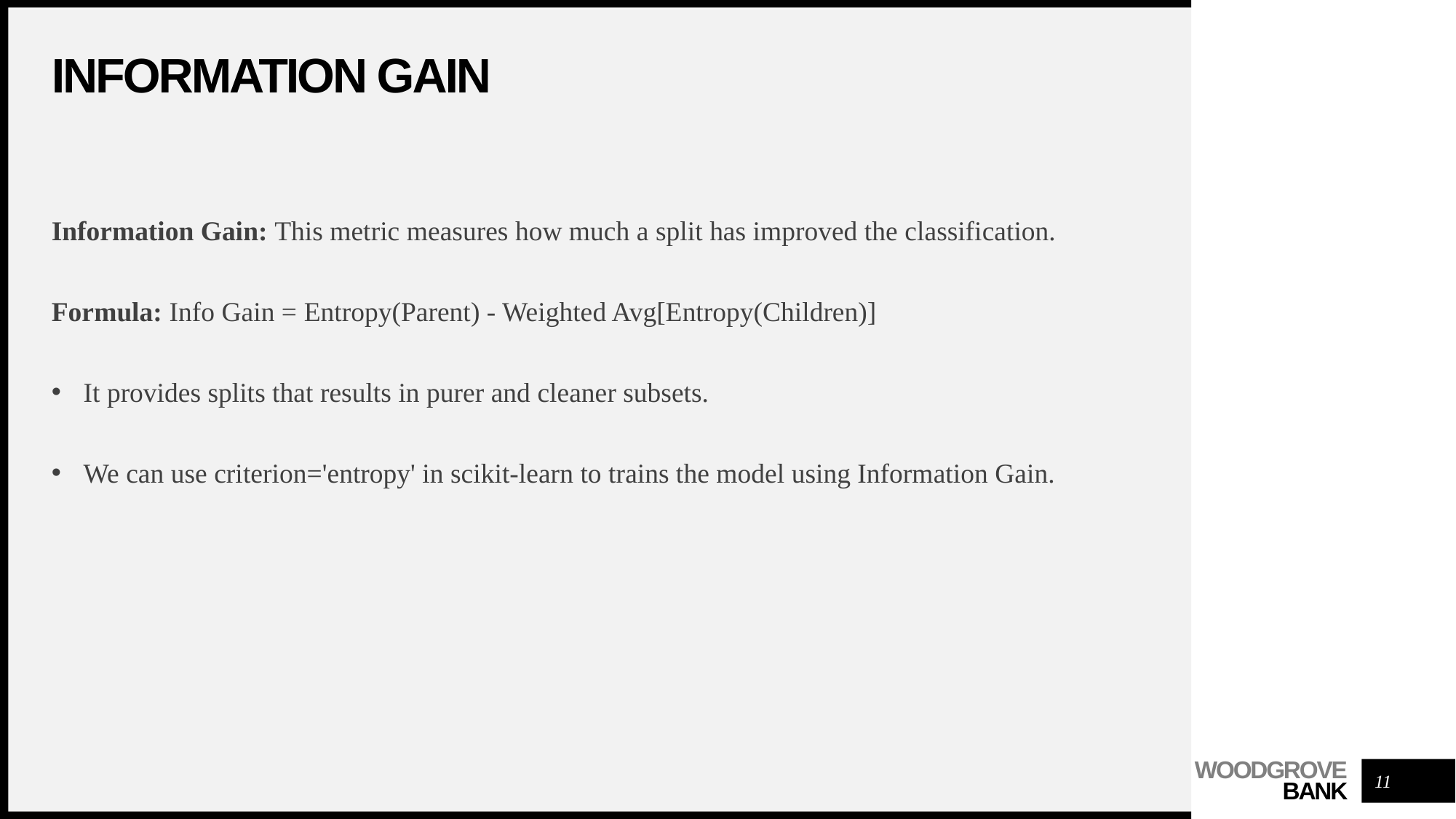

# Information Gain
Information Gain: This metric measures how much a split has improved the classification.
Formula: Info Gain = Entropy(Parent) - Weighted Avg[Entropy(Children)]
It provides splits that results in purer and cleaner subsets.
We can use criterion='entropy' in scikit-learn to trains the model using Information Gain.

11